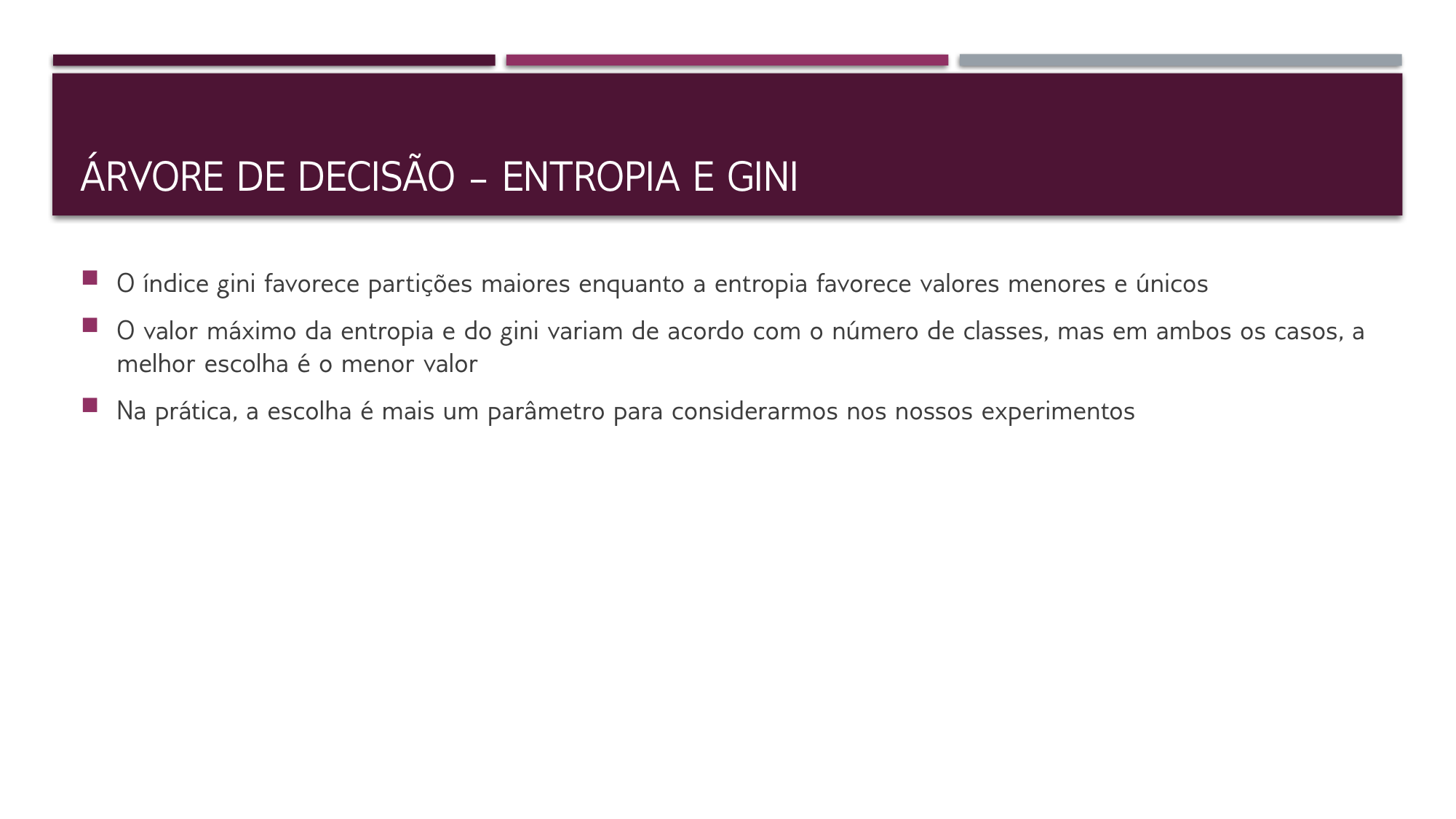

# Árvore de decisão – entropia e gini
O índice gini favorece partições maiores enquanto a entropia favorece valores menores e únicos
O valor máximo da entropia e do gini variam de acordo com o número de classes, mas em ambos os casos, a melhor escolha é o menor valor
Na prática, a escolha é mais um parâmetro para considerarmos nos nossos experimentos